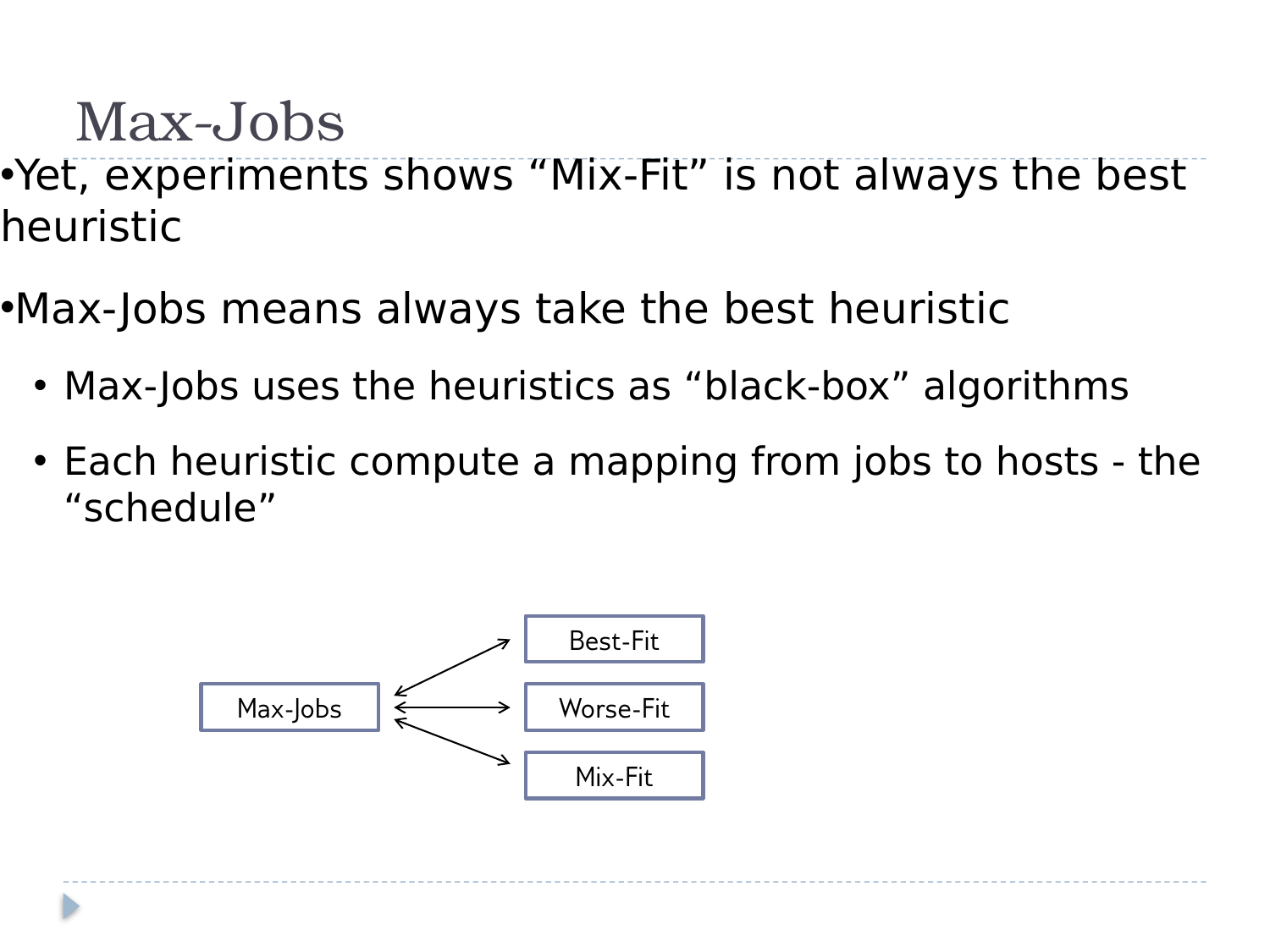

# Max-Jobs
Yet, experiments shows “Mix-Fit” is not always the best heuristic
Max-Jobs means always take the best heuristic
Max-Jobs uses the heuristics as “black-box” algorithms
Each heuristic compute a mapping from jobs to hosts - the “schedule”
Best-Fit
Max-Jobs
Worse-Fit
Mix-Fit